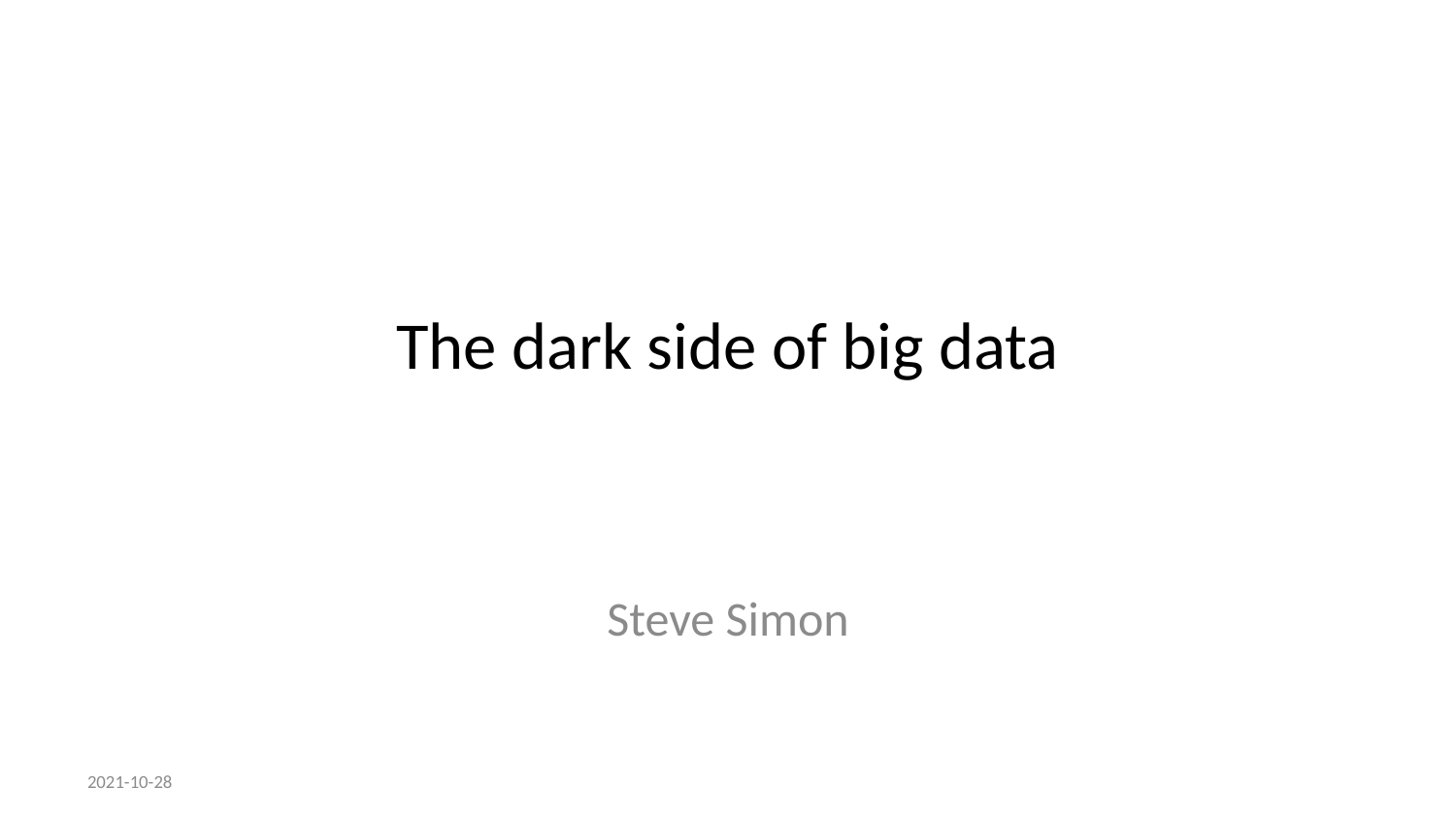

# The dark side of big data
Steve Simon
2021-10-28